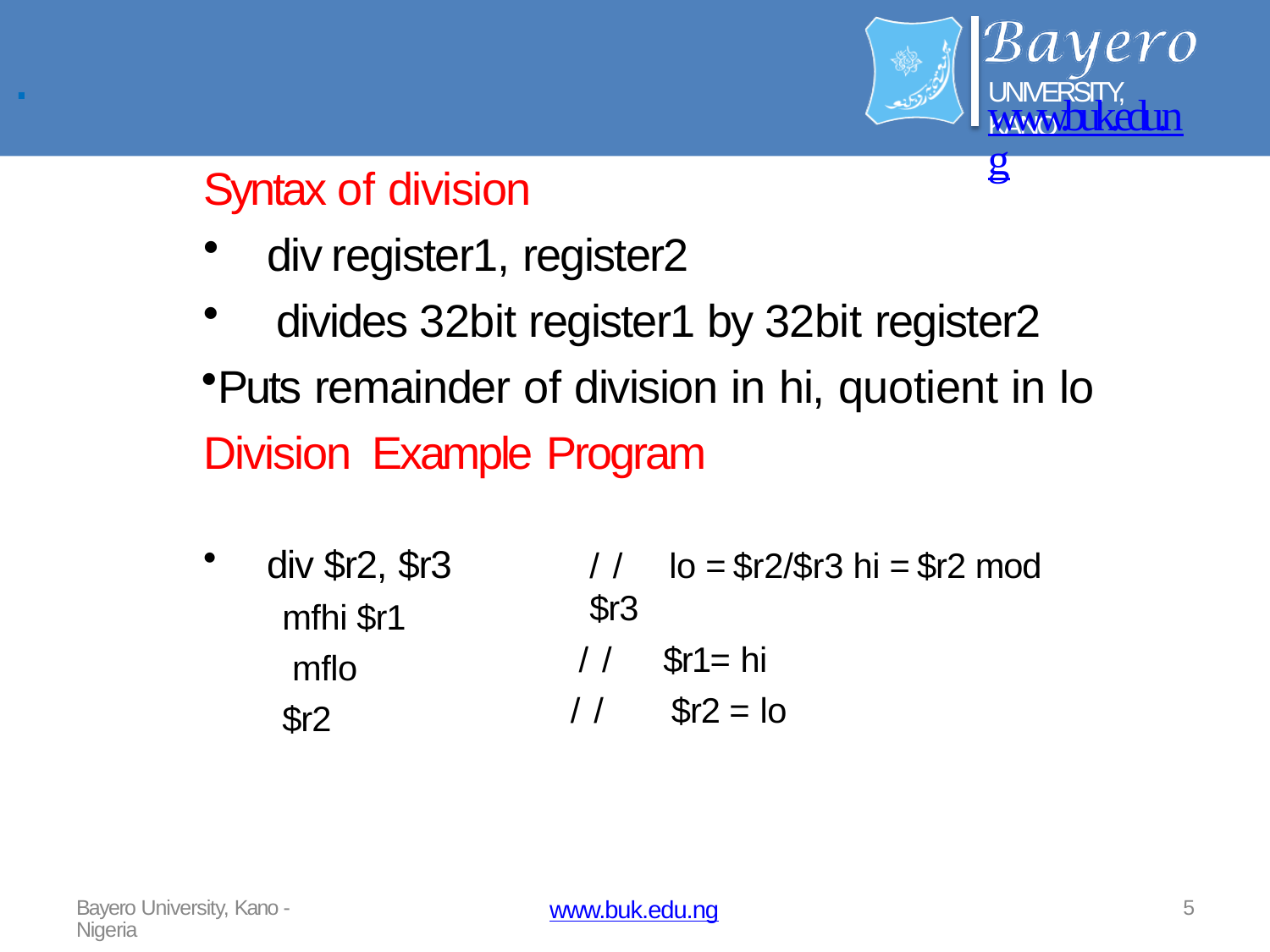

.
UNIVERSITY, KANO
www.buk.edu.ng
Syntax of division
div	register1, register2
divides 32bit register1 by 32bit register2
Puts remainder of division in hi, quotient in lo  Division	Example Program
div $r2, $r3
mfhi $r1  mflo $r2
/ /	lo = $r2/$r3 hi = $r2 mod $r3
/ /	$r1= hi
/ /	$r2 = lo
Bayero University, Kano - Nigeria
5
www.buk.edu.ng